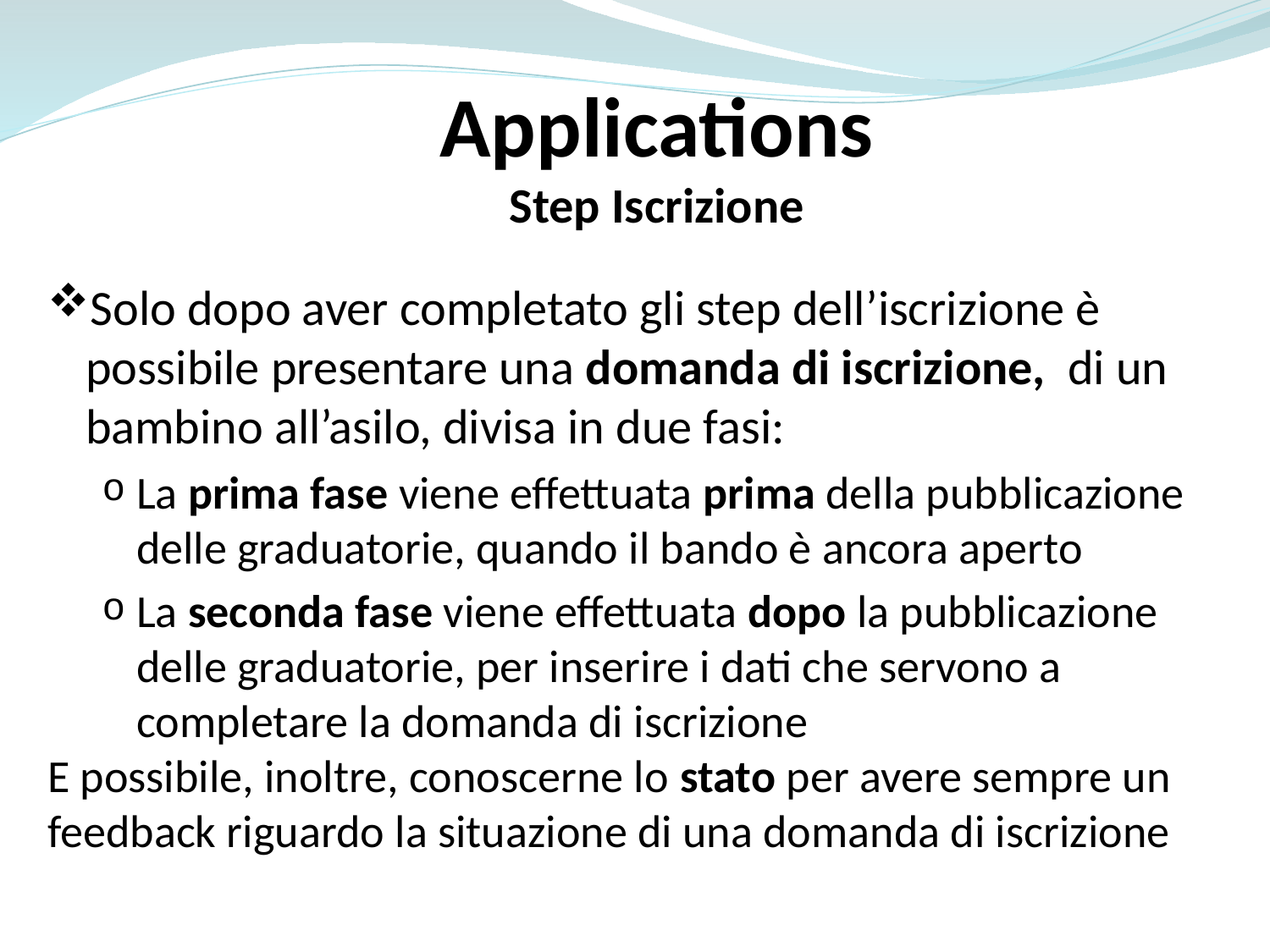

Applications
Step Iscrizione

Solo dopo aver completato gli step dell’iscrizione è possibile presentare una domanda di iscrizione,  di un bambino all’asilo, divisa in due fasi:
La prima fase viene effettuata prima della pubblicazione delle graduatorie, quando il bando è ancora aperto
La seconda fase viene effettuata dopo la pubblicazione delle graduatorie, per inserire i dati che servono a completare la domanda di iscrizione
E possibile, inoltre, conoscerne lo stato per avere sempre un feedback riguardo la situazione di una domanda di iscrizione